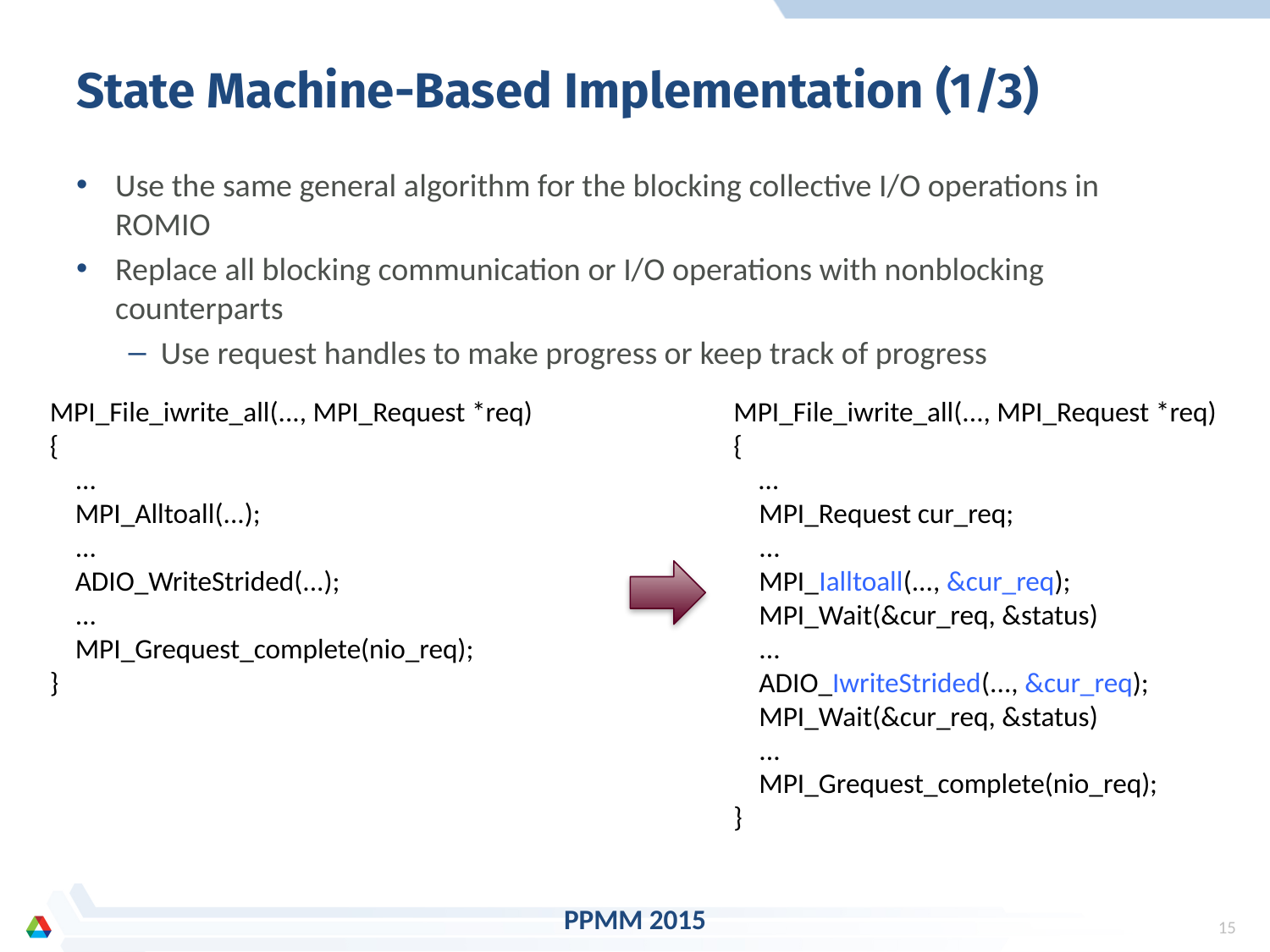

# State Machine-Based Implementation (1/3)
Use the same general algorithm for the blocking collective I/O operations in ROMIO
Replace all blocking communication or I/O operations with nonblocking counterparts
Use request handles to make progress or keep track of progress
MPI_File_iwrite_all(..., MPI_Request *req)
{
    …
    MPI_Request cur_req;
    ...
    MPI_Ialltoall(..., &cur_req);
    MPI_Wait(&cur_req, &status)
    ...
    ADIO_IwriteStrided(..., &cur_req);
    MPI_Wait(&cur_req, &status)
    ...
    MPI_Grequest_complete(nio_req);
}
MPI_File_iwrite_all(..., MPI_Request *req)
{
    ...
    MPI_Alltoall(...);
    ...
    ADIO_WriteStrided(...);
    ...
    MPI_Grequest_complete(nio_req);
}

PPMM 2015
15